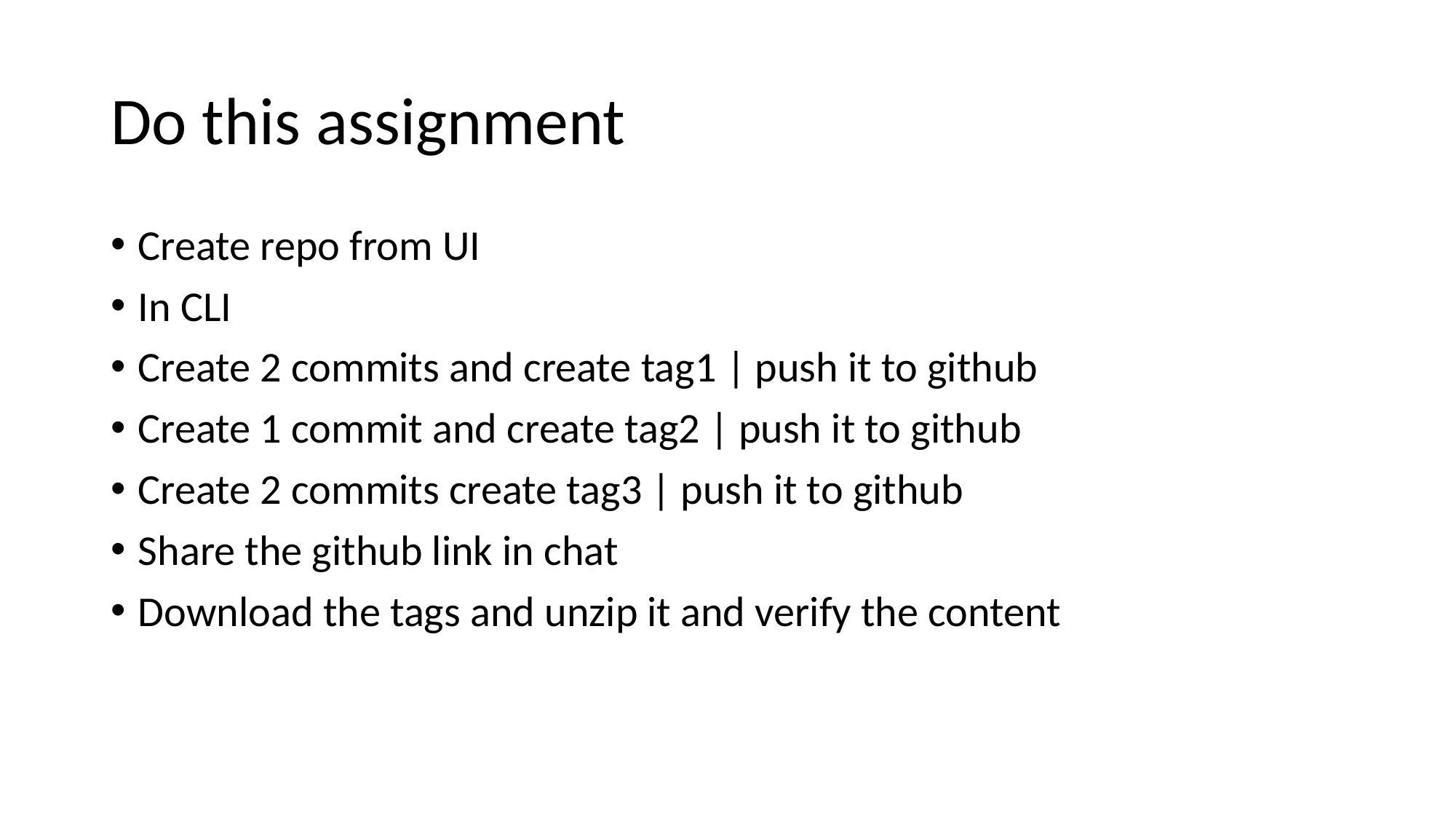

# Do this assignment
Create repo from UI
In CLI
Create 2 commits and create tag1 | push it to github
Create 1 commit and create tag2 | push it to github
Create 2 commits create tag3 | push it to github
Share the github link in chat
Download the tags and unzip it and verify the content